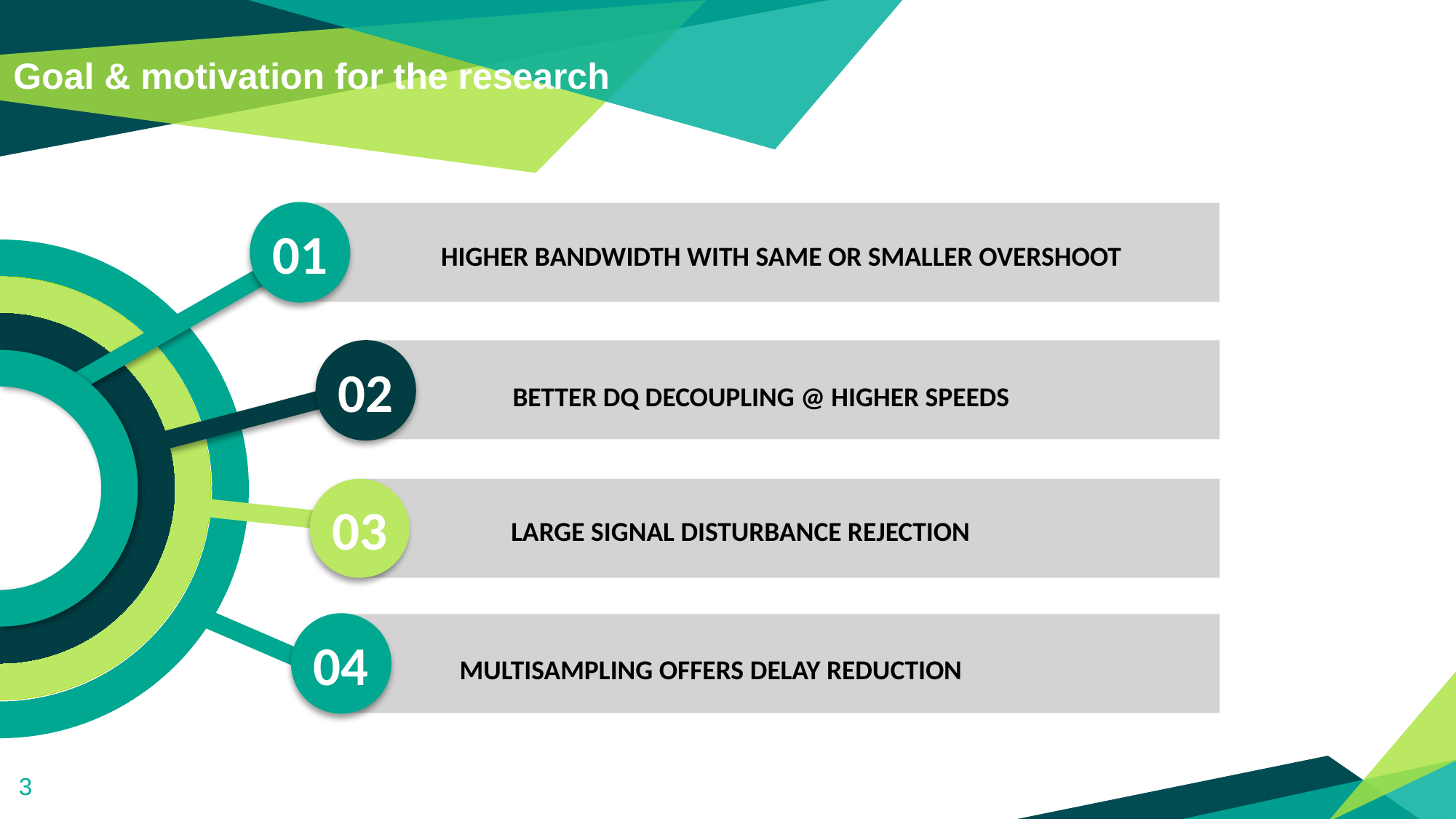

Goal & motivation for the research
01

Higher bandwidth with same or smaller overshoot

02
Better dq decoupling @ higher speeds

03

large signal disturbance rejection
04

Multisampling offers delay reduction
3